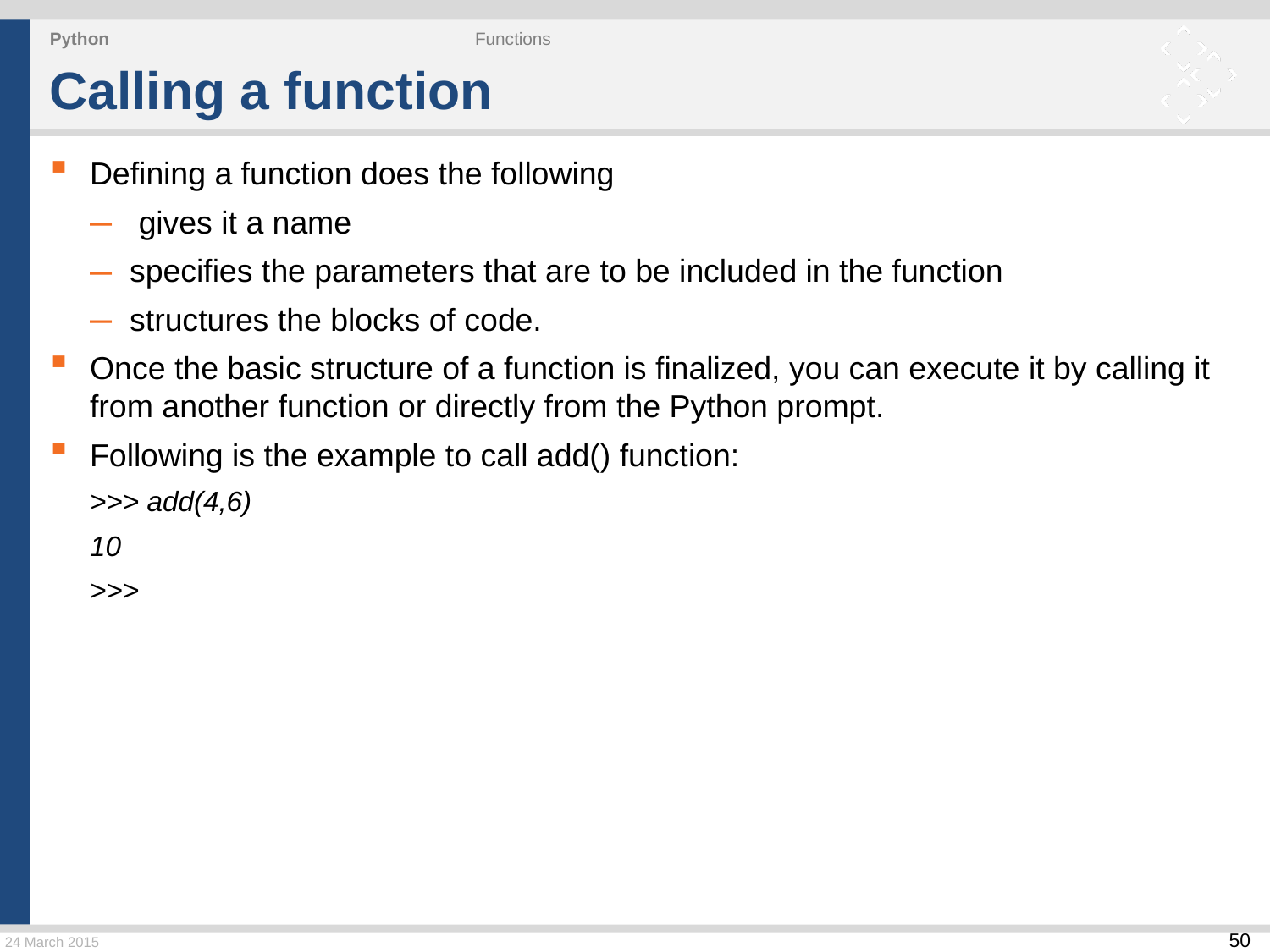

Python
Functions
Calling a function
Defining a function does the following
 gives it a name
specifies the parameters that are to be included in the function
structures the blocks of code.
Once the basic structure of a function is finalized, you can execute it by calling it from another function or directly from the Python prompt.
Following is the example to call add() function:
>>> add(4,6)
10
>>>

24 March 2015